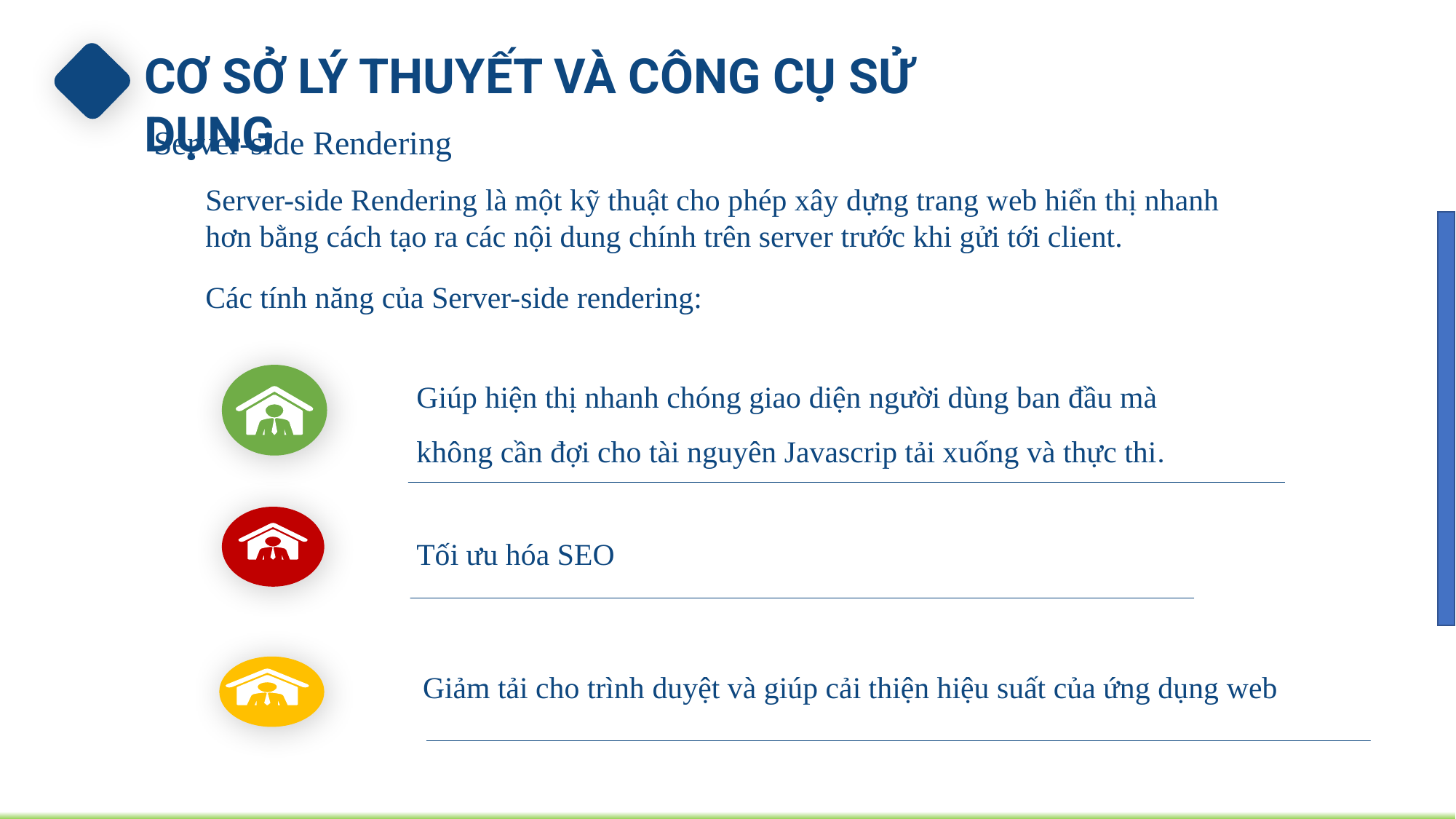

CƠ SỞ LÝ THUYẾT VÀ CÔNG CỤ SỬ DỤNG

Server-side Rendering
Server-side Rendering là một kỹ thuật cho phép xây dựng trang web hiển thị nhanh hơn bằng cách tạo ra các nội dung chính trên server trước khi gửi tới client.

Các tính năng của Server-side rendering:
Giúp hiện thị nhanh chóng giao diện người dùng ban đầu mà không cần đợi cho tài nguyên Javascrip tải xuống và thực thi.

Tối ưu hóa SEO
Giảm tải cho trình duyệt và giúp cải thiện hiệu suất của ứng dụng web